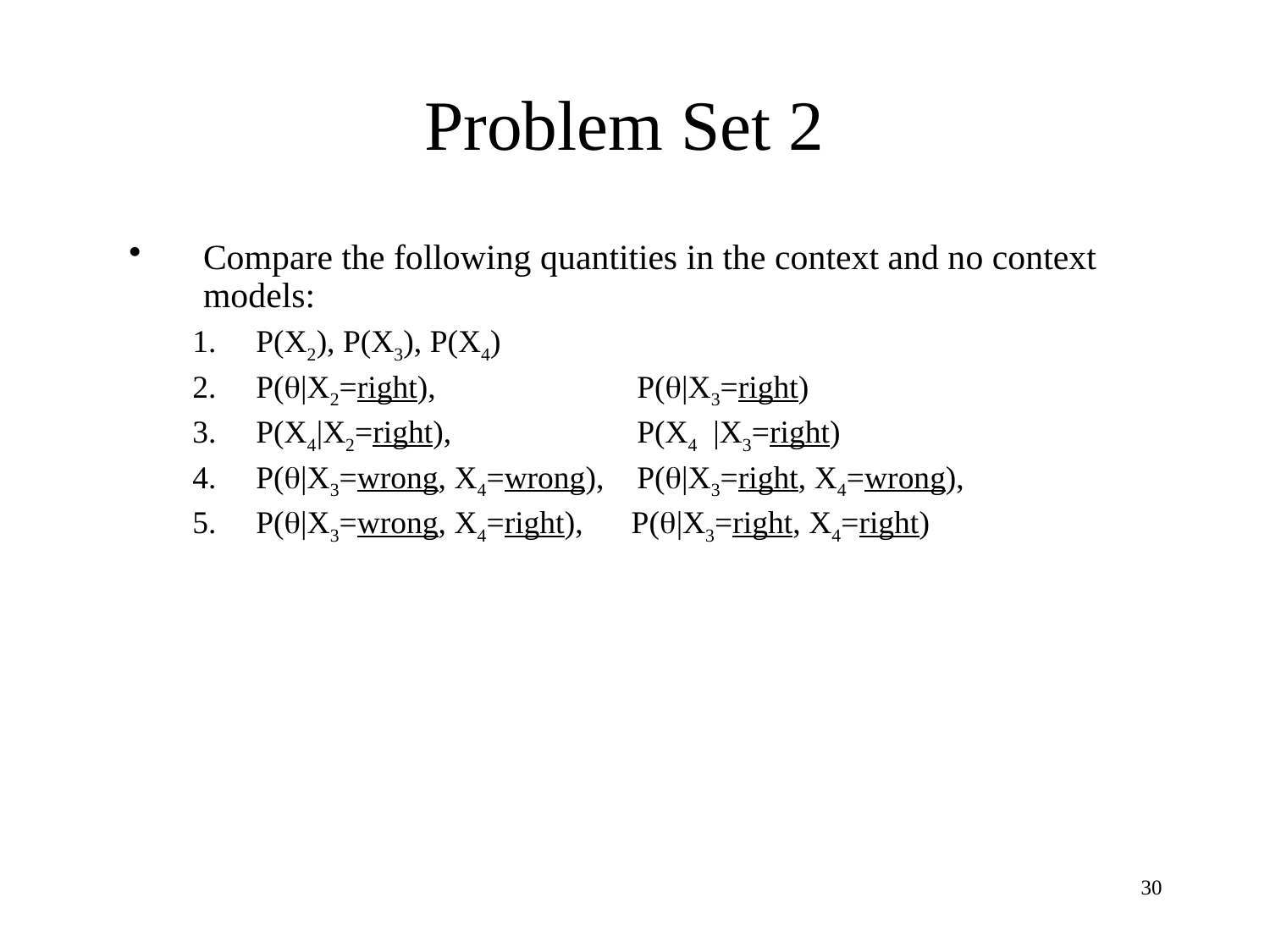

# Problem Set 2
Compare the following quantities in the context and no context models:
P(X2), P(X3), P(X4)
P(θ|X2=right),                  	P(θ|X3=right)
P(X4|X2=right),               	P(X4 |X3=right)
P(θ|X3=wrong, X4=wrong), 	P(θ|X3=right, X4=wrong),
P(θ|X3=wrong, X4=right),      P(θ|X3=right, X4=right)

30